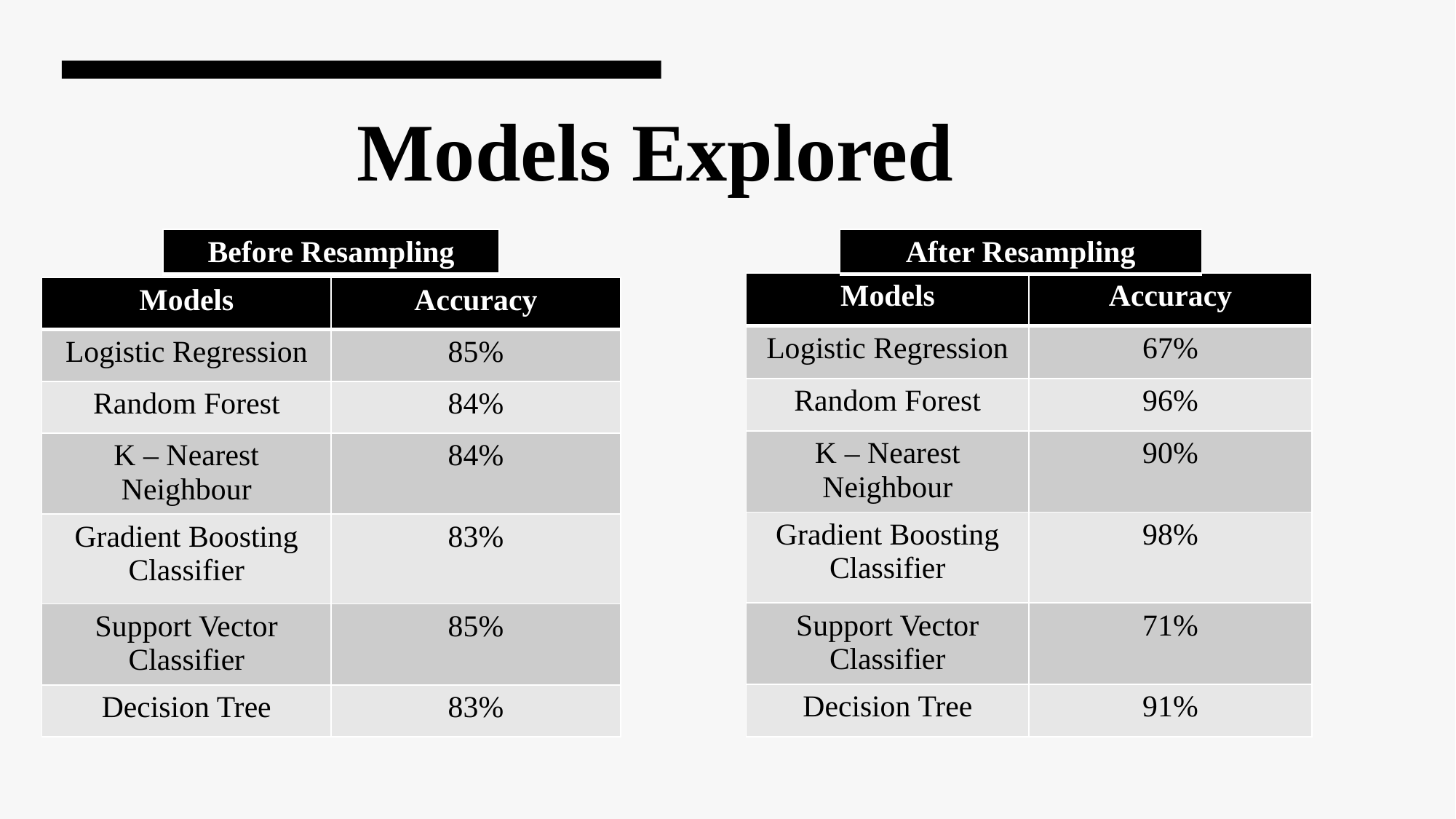

# Models Explored
| Before Resampling |
| --- |
| After Resampling |
| --- |
| Models | Accuracy |
| --- | --- |
| Logistic Regression | 67% |
| Random Forest | 96% |
| K – Nearest Neighbour | 90% |
| Gradient Boosting Classifier | 98% |
| Support Vector Classifier | 71% |
| Decision Tree | 91% |
| Models | Accuracy |
| --- | --- |
| Logistic Regression | 85% |
| Random Forest | 84% |
| K – Nearest Neighbour | 84% |
| Gradient Boosting Classifier | 83% |
| Support Vector Classifier | 85% |
| Decision Tree | 83% |